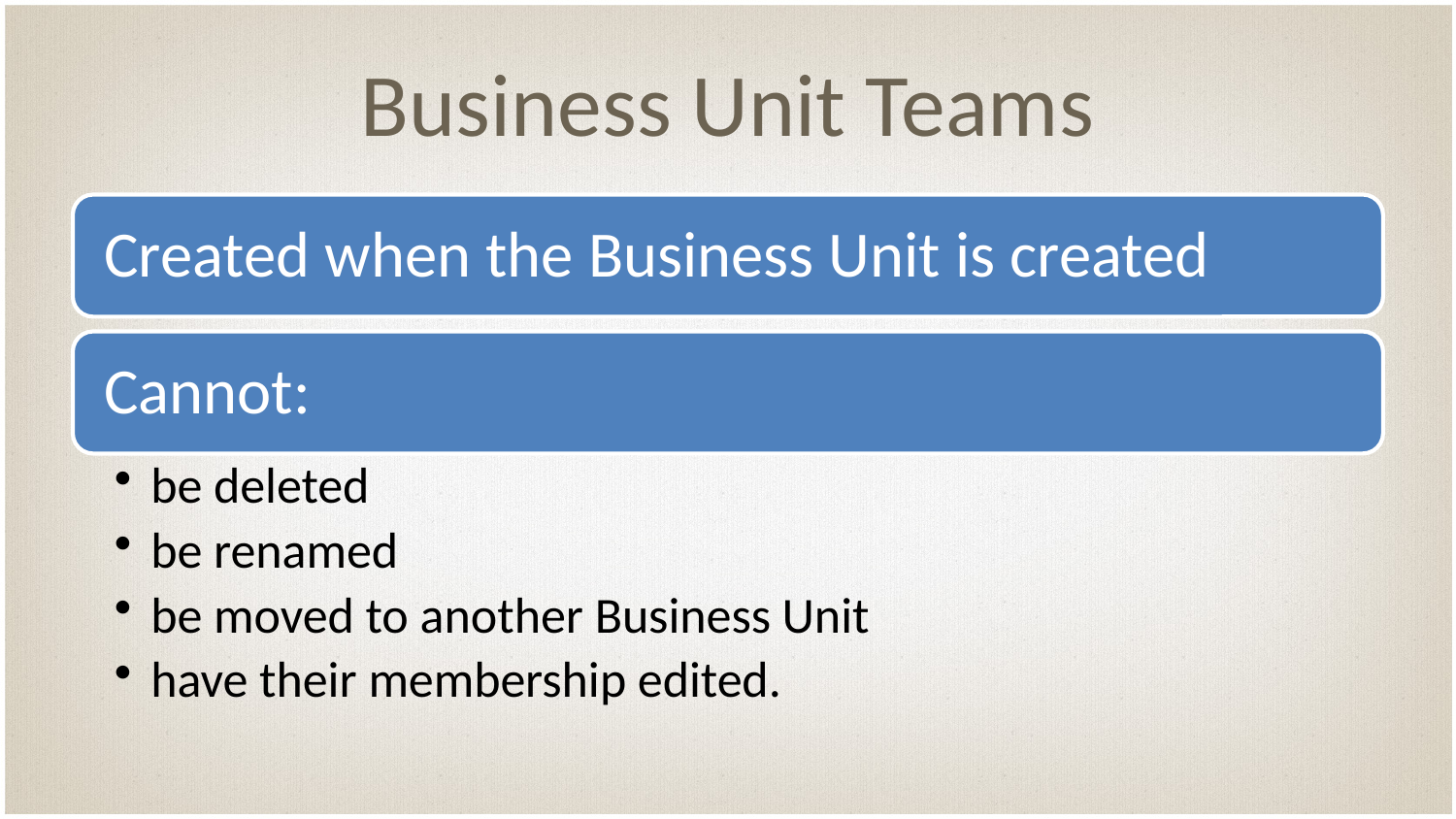

# Business Unit Teams
Created when the Business Unit is created
Cannot:
be deleted
be renamed
be moved to another Business Unit
have their membership edited.